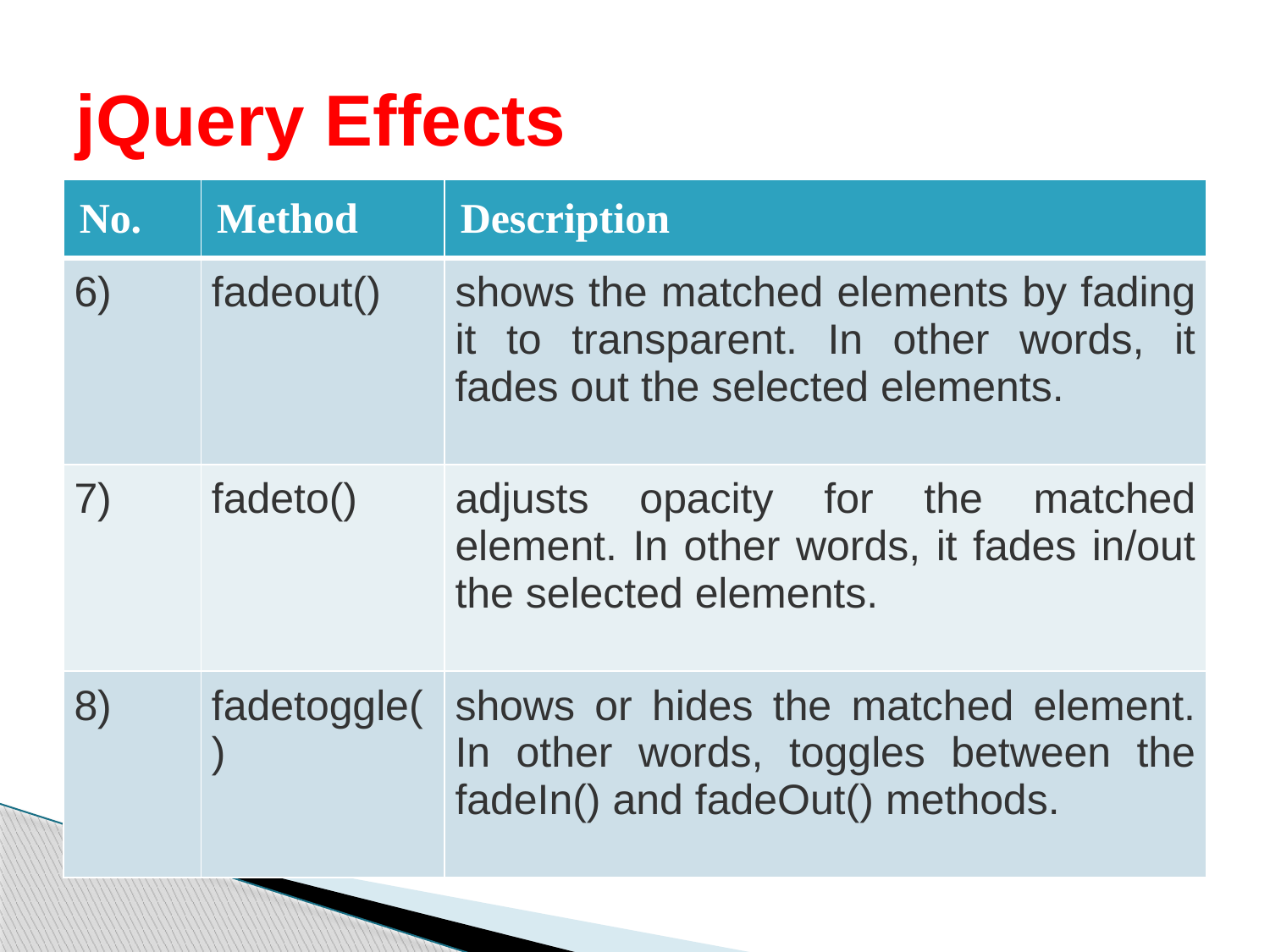

# jQuery Effects
| No. | Method | Description |
| --- | --- | --- |
| 6) | fadeout() | shows the matched elements by fading it to transparent. In other words, it fades out the selected elements. |
| 7) | fadeto() | adjusts opacity for the matched element. In other words, it fades in/out the selected elements. |
| 8) | fadetoggle() | shows or hides the matched element. In other words, toggles between the fadeIn() and fadeOut() methods. |